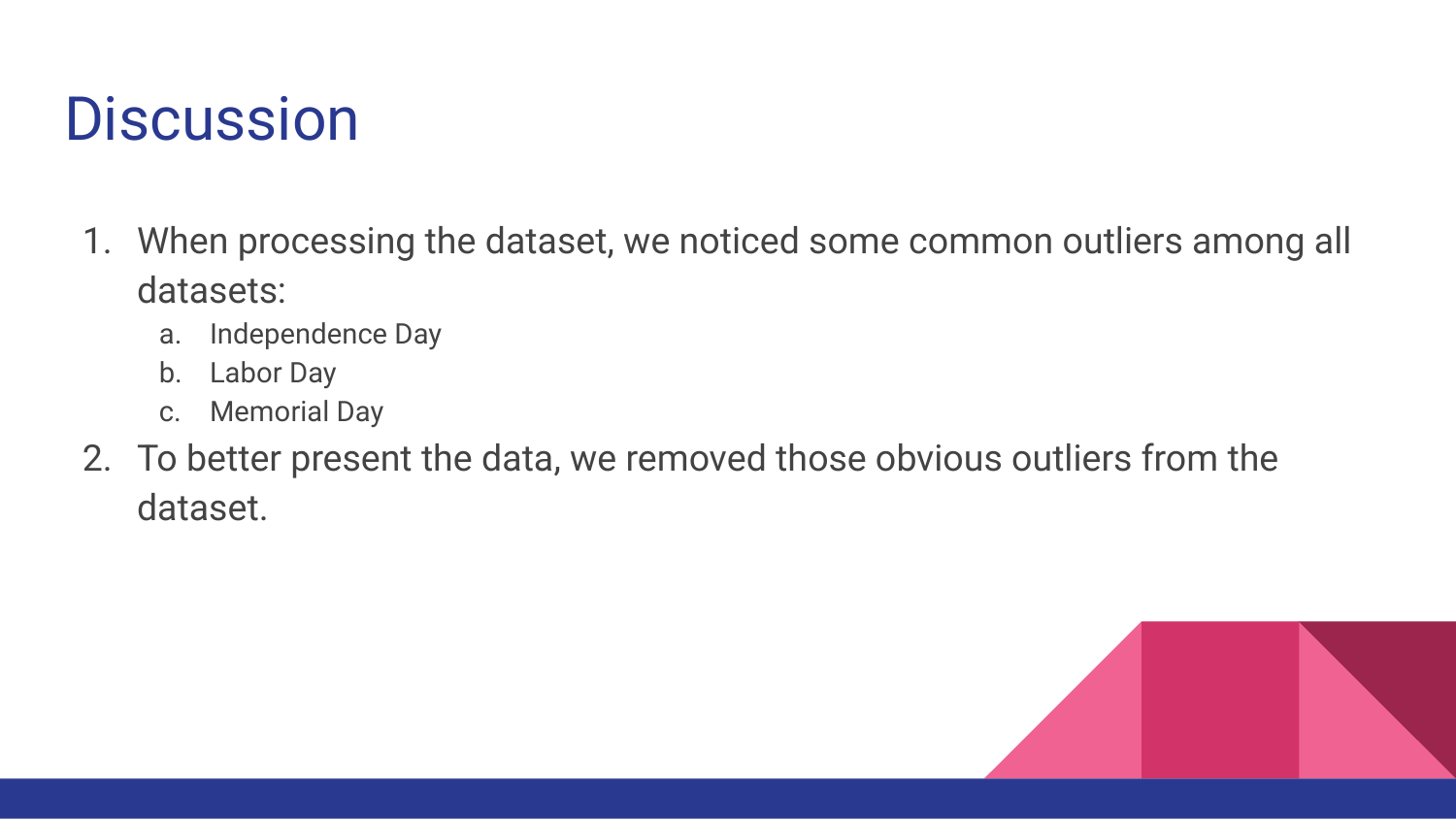

# Discussion
When processing the dataset, we noticed some common outliers among all datasets:
Independence Day
Labor Day
Memorial Day
To better present the data, we removed those obvious outliers from the dataset.